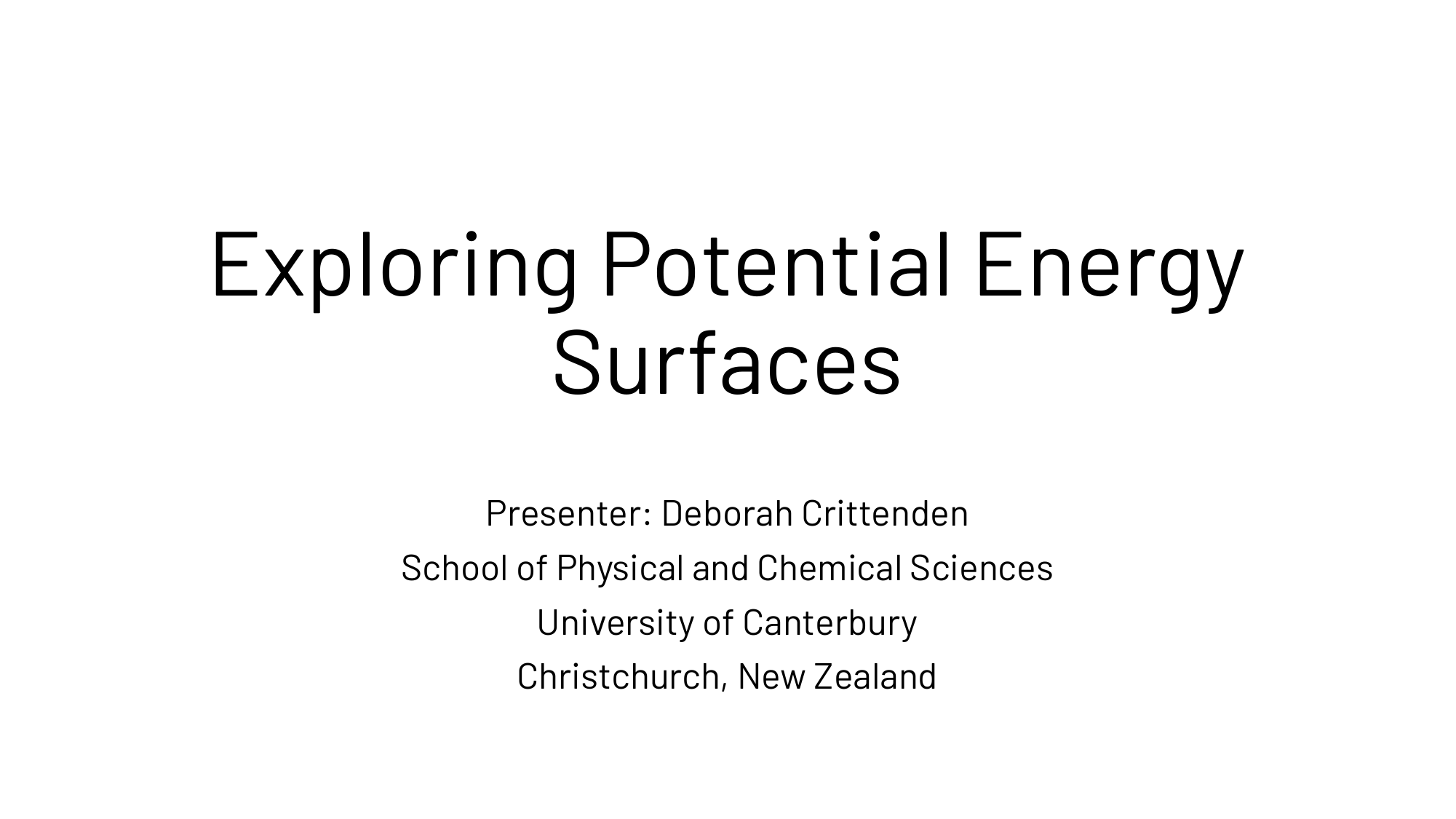

# Exploring Potential Energy Surfaces

Presenter: Deborah Crittenden
School of Physical and Chemical Sciences
University of Canterbury
Christchurch, New Zealand